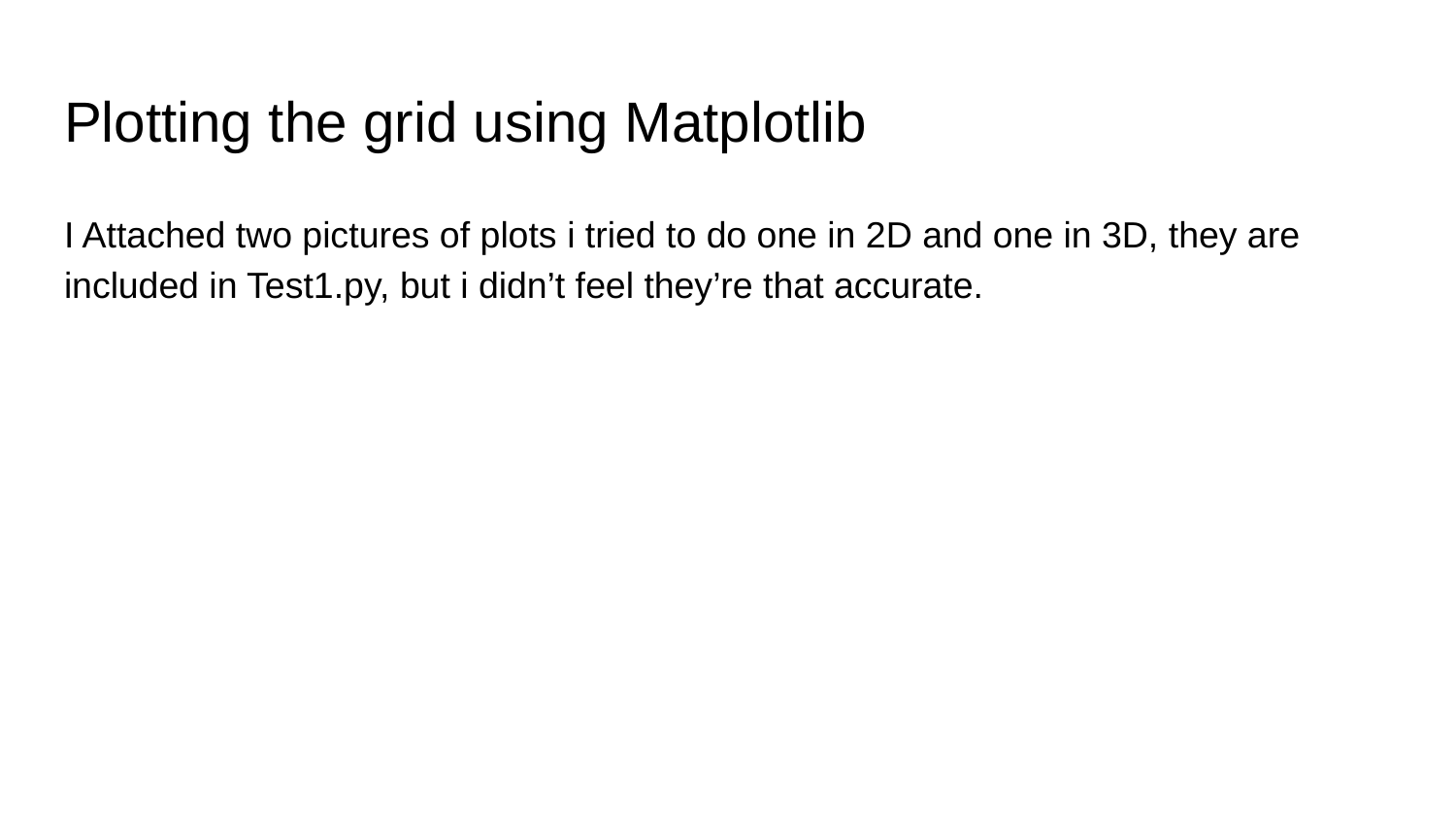

# Plotting the grid using Matplotlib
I Attached two pictures of plots i tried to do one in 2D and one in 3D, they are included in Test1.py, but i didn’t feel they’re that accurate.